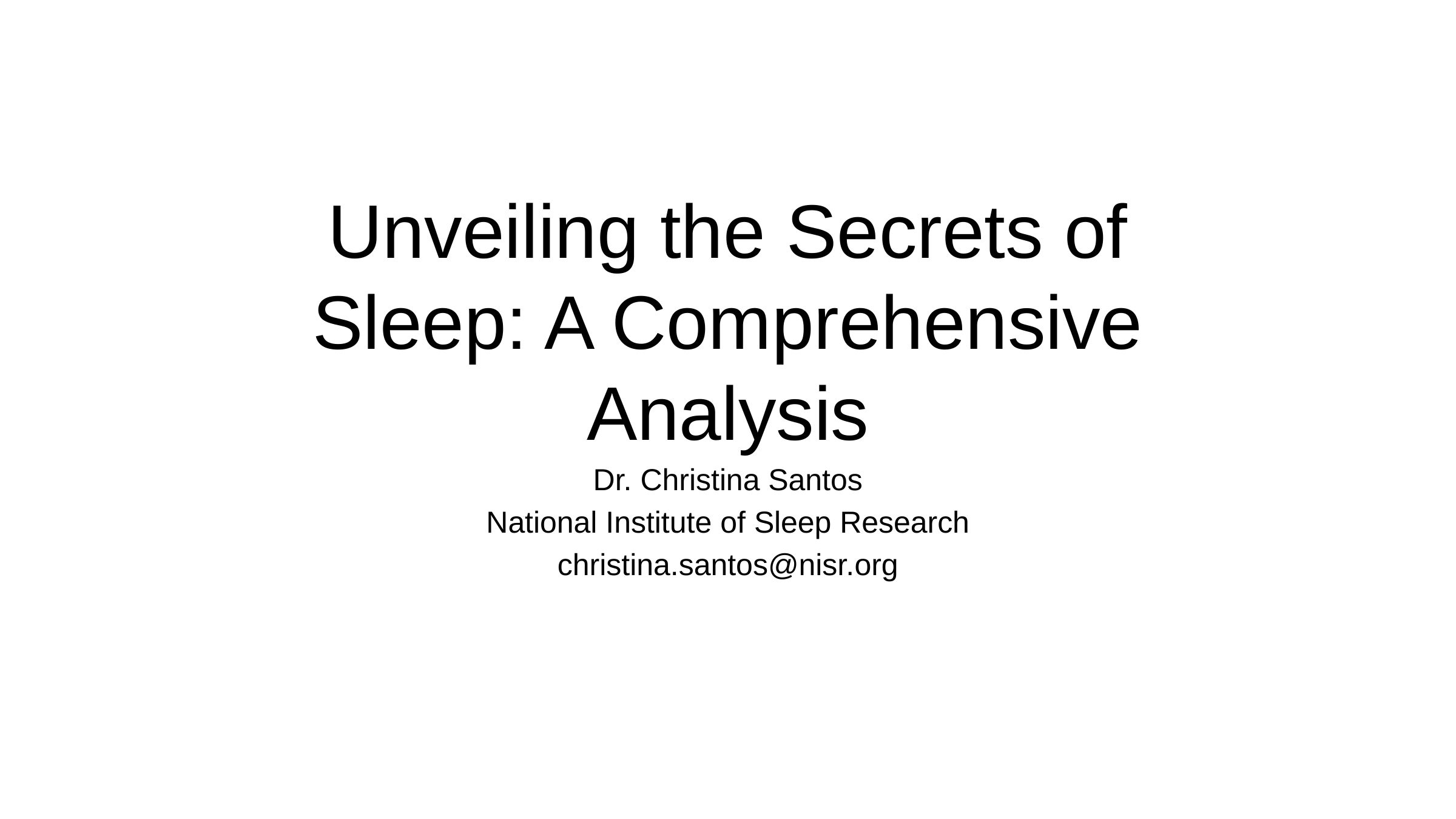

# Unveiling the Secrets of Sleep: A Comprehensive Analysis
Dr. Christina Santos
National Institute of Sleep Research
christina.santos@nisr.org